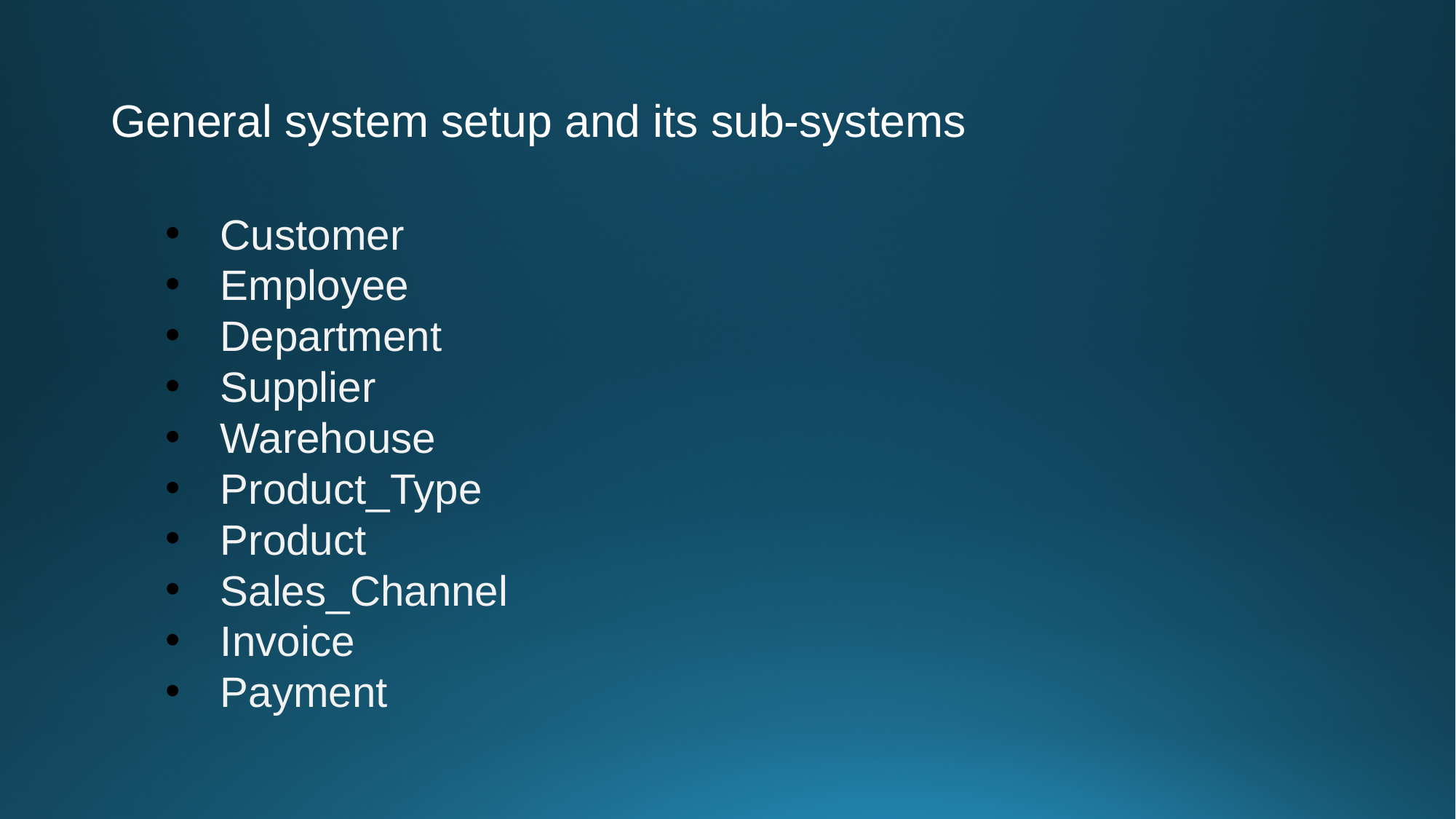

# General system setup and its sub-systems
Customer
Employee
Department
Supplier
Warehouse
Product_Type
Product
Sales_Channel
Invoice
Payment